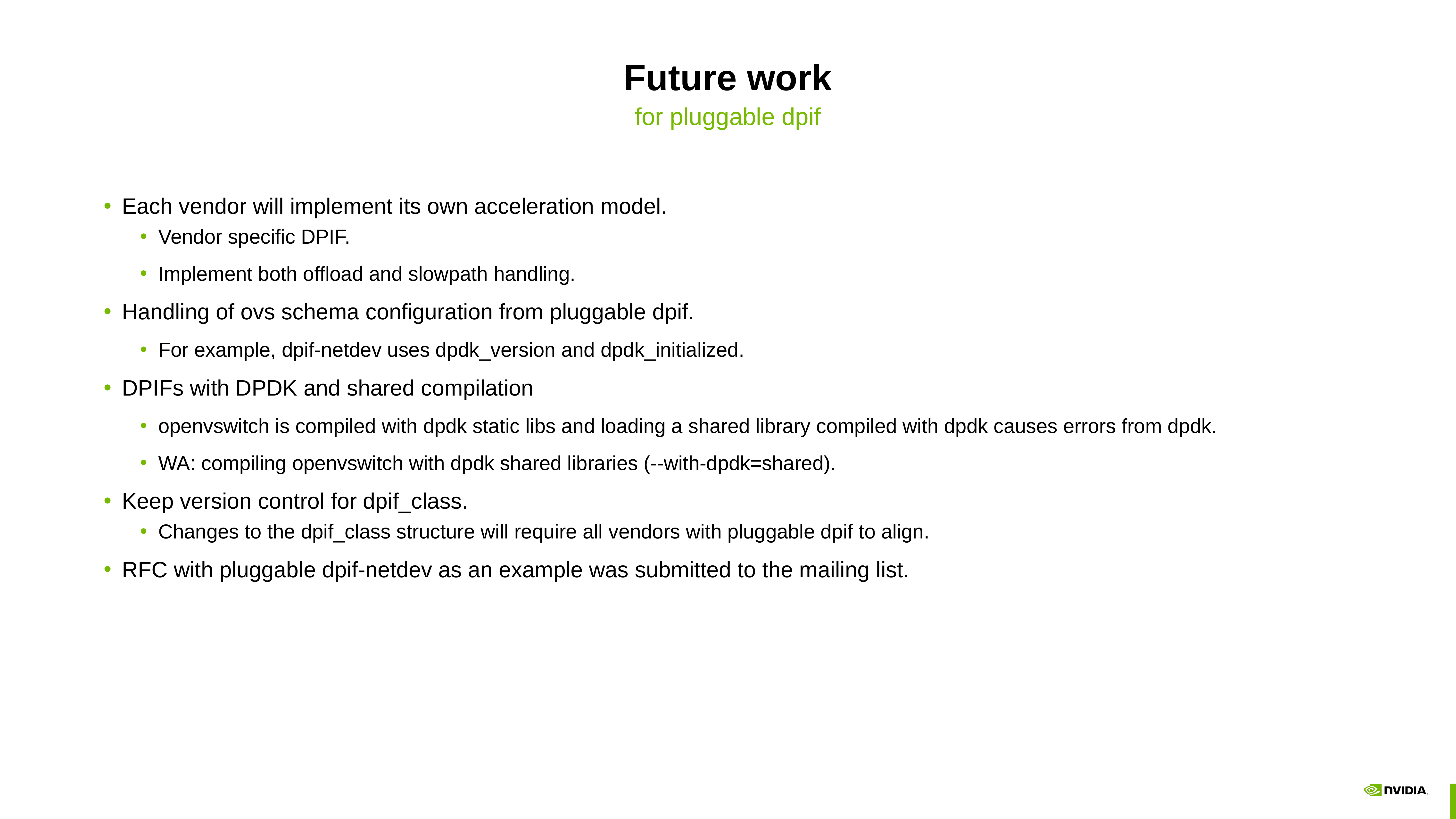

# Future work
for pluggable dpif
Each vendor will implement its own acceleration model.
Vendor specific DPIF.
Implement both offload and slowpath handling.
Handling of ovs schema configuration from pluggable dpif.
For example, dpif-netdev uses dpdk_version and dpdk_initialized.
DPIFs with DPDK and shared compilation
openvswitch is compiled with dpdk static libs and loading a shared library compiled with dpdk causes errors from dpdk.
WA: compiling openvswitch with dpdk shared libraries (--with-dpdk=shared).
Keep version control for dpif_class.
Changes to the dpif_class structure will require all vendors with pluggable dpif to align.
RFC with pluggable dpif-netdev as an example was submitted to the mailing list.